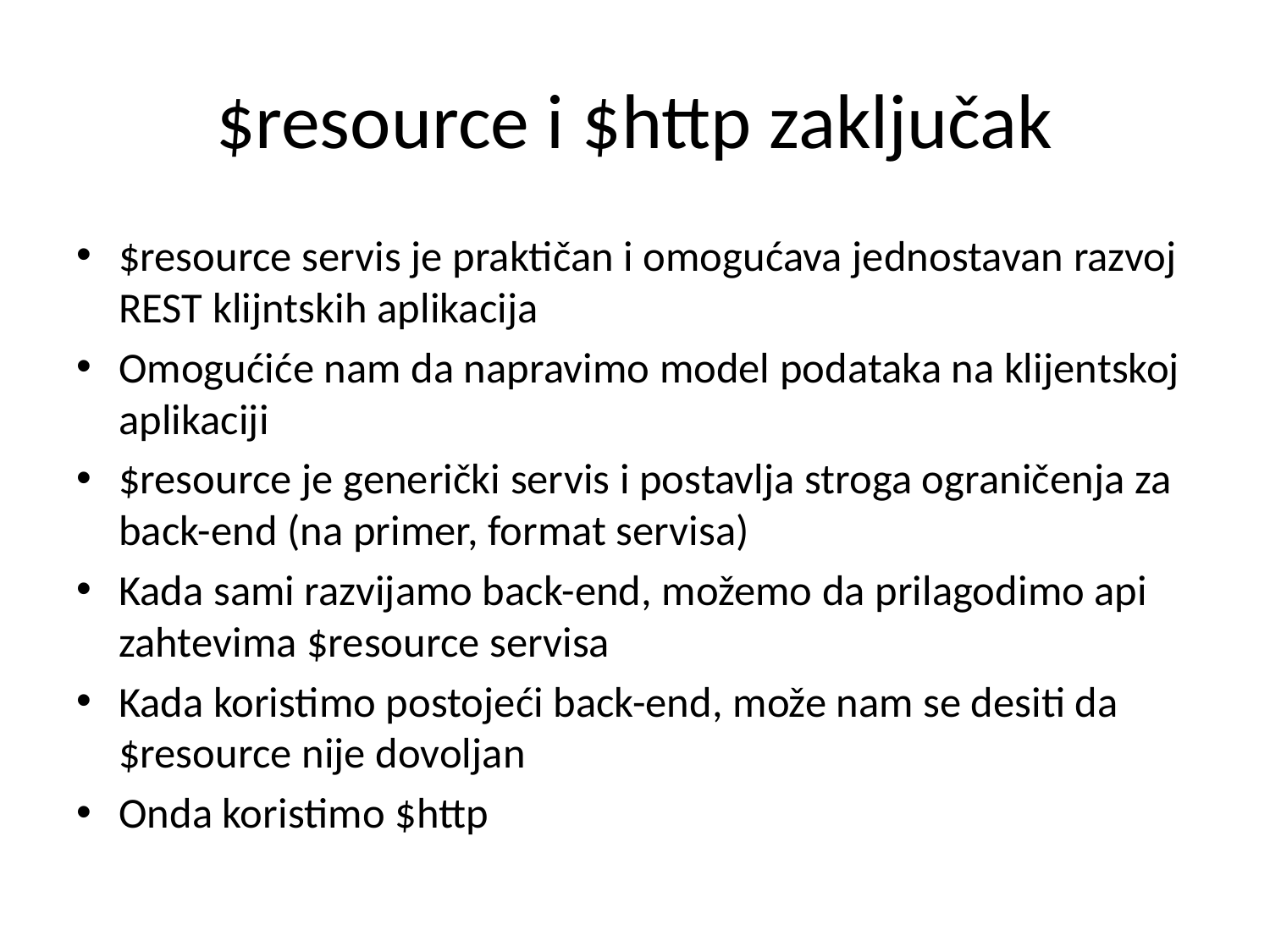

# $resource i $http zaključak
$resource servis je praktičan i omogućava jednostavan razvoj REST klijntskih aplikacija
Omogućiće nam da napravimo model podataka na klijentskoj aplikaciji
$resource je generički servis i postavlja stroga ograničenja za back-end (na primer, format servisa)
Kada sami razvijamo back-end, možemo da prilagodimo api zahtevima $resource servisa
Kada koristimo postojeći back-end, može nam se desiti da $resource nije dovoljan
Onda koristimo $http